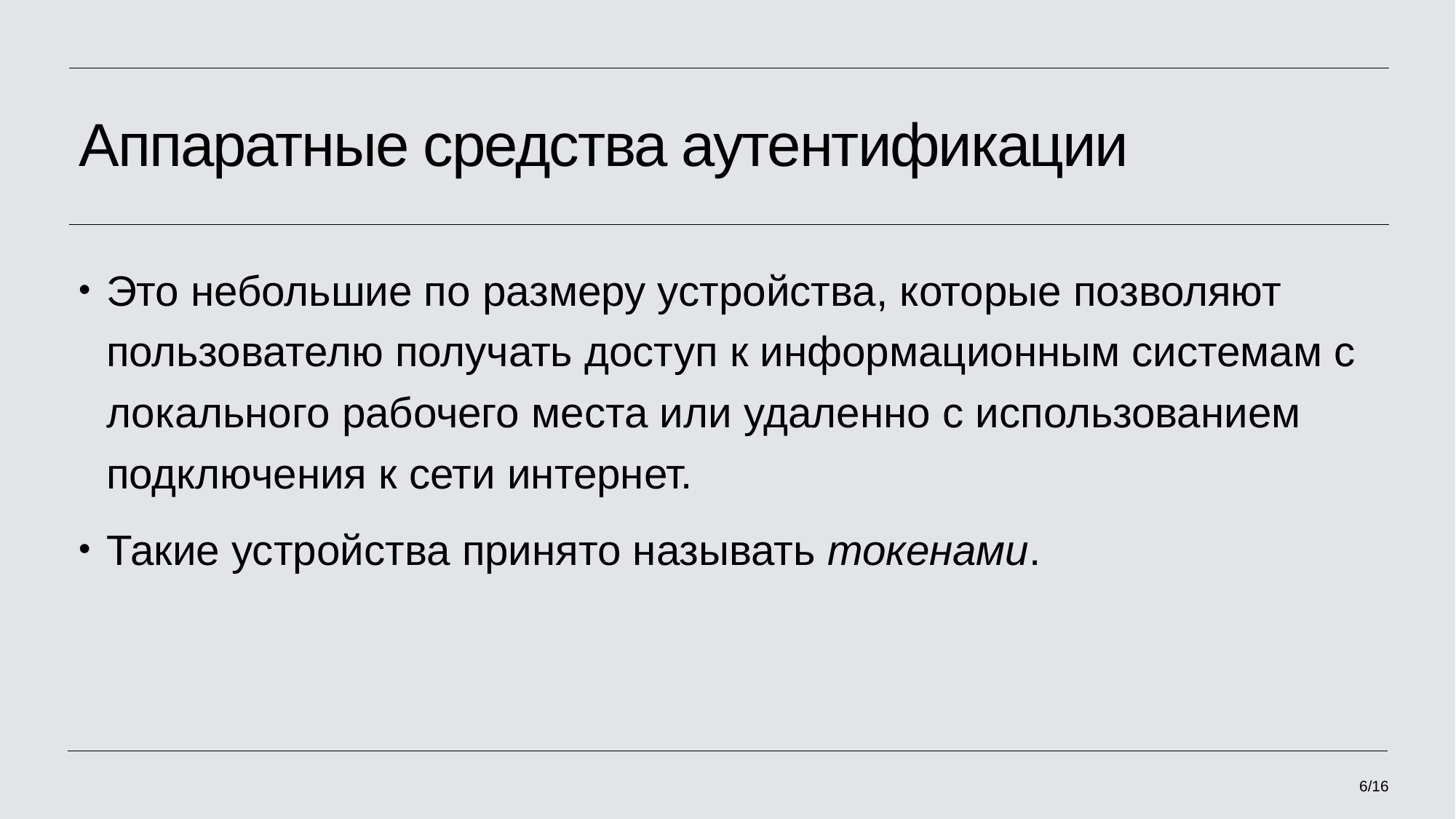

# Аппаратные средства аутентификации
Это небольшие по размеру устройства, которые позволяют пользователю получать доступ к информационным системам с локального рабочего места или удаленно с использованием подключения к сети интернет.
Такие устройства принято называть токенами.
6/16